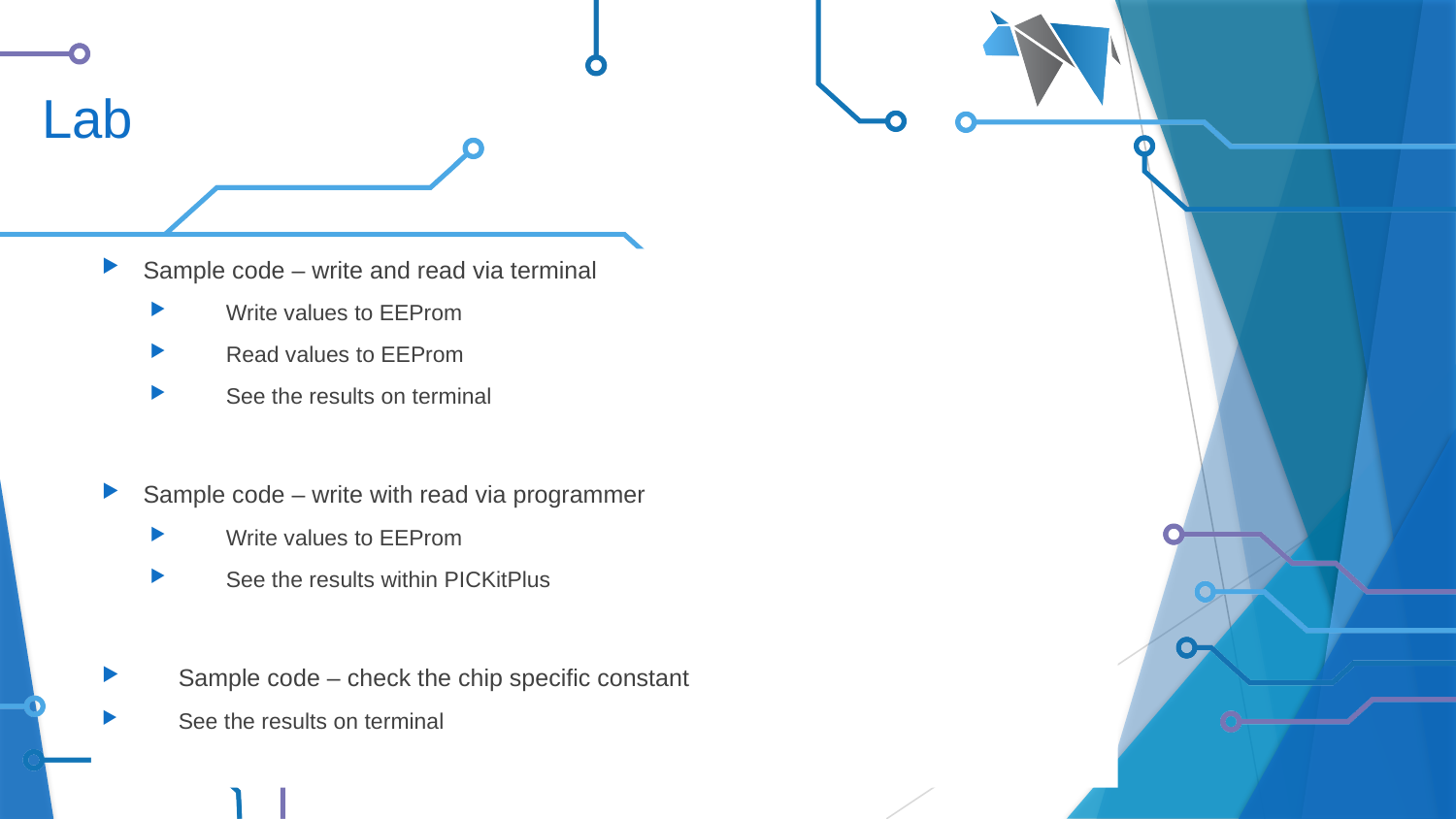

# Lab
Sample code – write and read via terminal
Write values to EEProm
Read values to EEProm
See the results on terminal

Sample code – write with read via programmer
Write values to EEProm
See the results within PICKitPlus

Sample code – check the chip specific constant
See the results on terminal